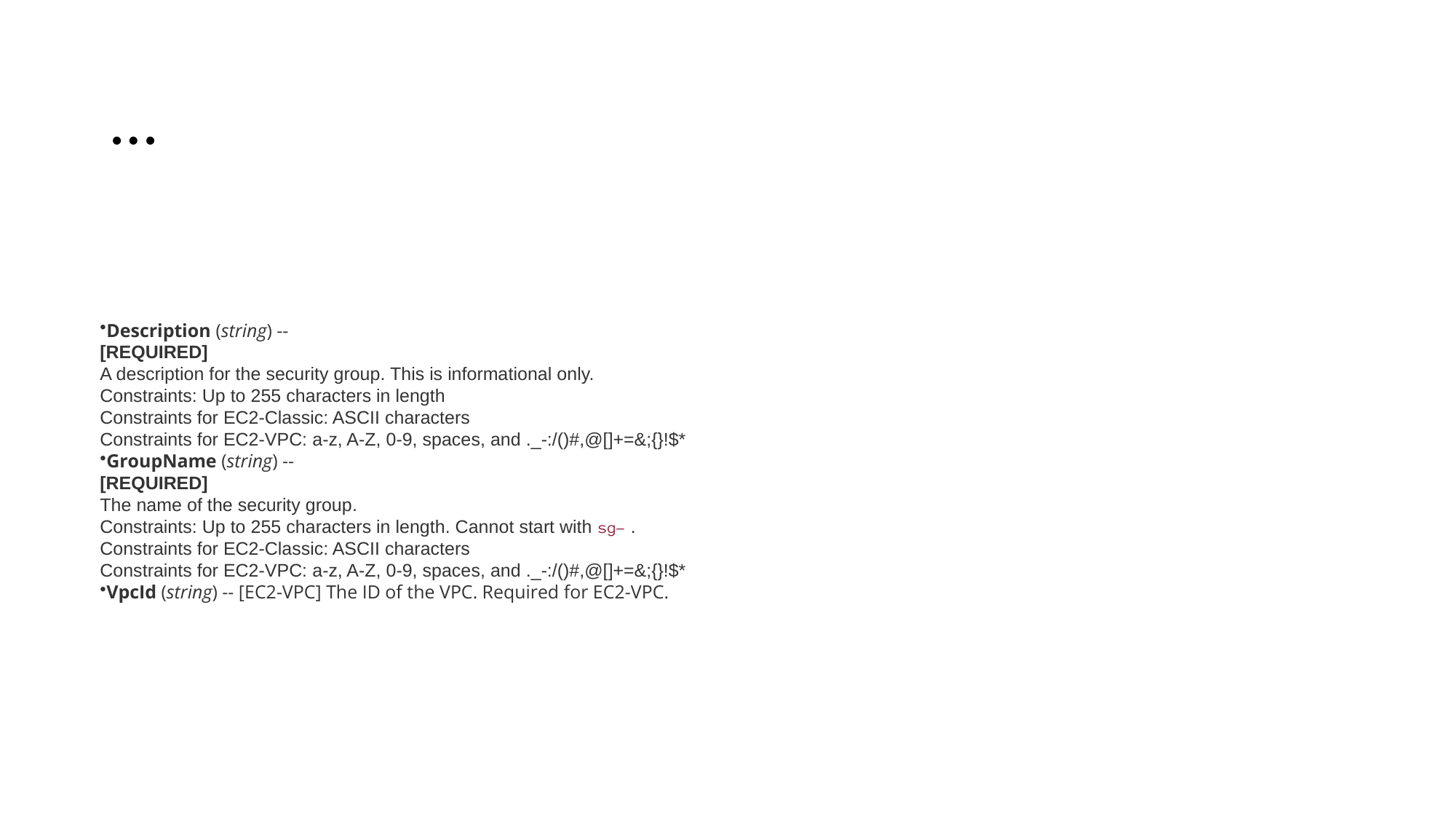

# …

Description (string) --
[REQUIRED]
A description for the security group. This is informational only.
Constraints: Up to 255 characters in length
Constraints for EC2-Classic: ASCII characters
Constraints for EC2-VPC: a-z, A-Z, 0-9, spaces, and ._-:/()#,@[]+=&;{}!$*
GroupName (string) --
[REQUIRED]
The name of the security group.
Constraints: Up to 255 characters in length. Cannot start with sg- .
Constraints for EC2-Classic: ASCII characters
Constraints for EC2-VPC: a-z, A-Z, 0-9, spaces, and ._-:/()#,@[]+=&;{}!$*
VpcId (string) -- [EC2-VPC] The ID of the VPC. Required for EC2-VPC.